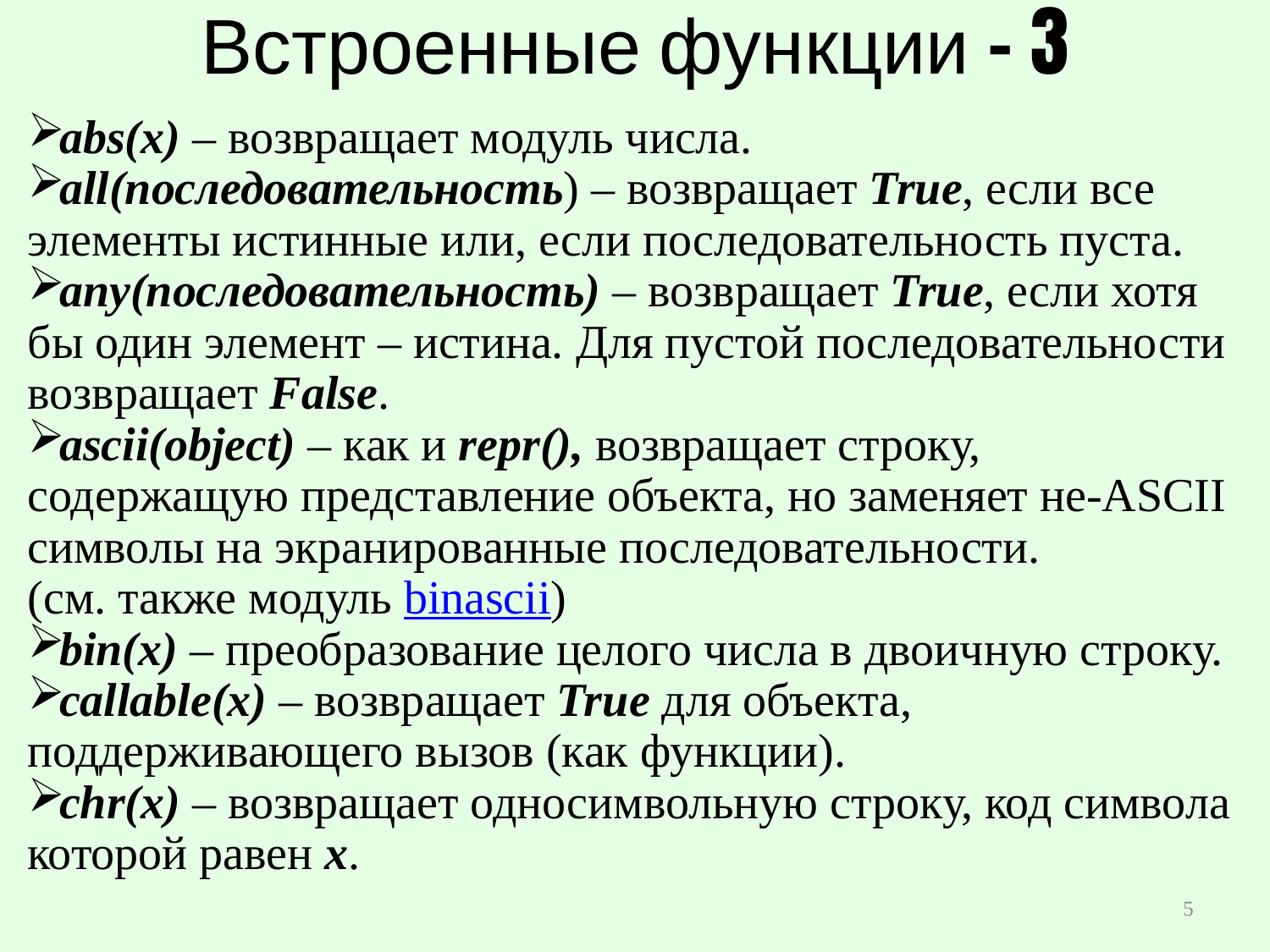

# Встроенные функции – 3
abs(x) – возвращает модуль числа.
all(последовательность) – возвращает True, если все элементы истинные или, если последовательность пуста.
any(последовательность) – возвращает True, если хотя бы один элемент – истина. Для пустой последовательности возвращает False.
ascii(object) – как и repr(), возвращает строку, содержащую представление объекта, но заменяет не-ASCII символы на экранированные последовательности.
(см. также модуль binascii)
bin(x) – преобразование целого числа в двоичную строку.
callable(x) – возвращает True для объекта, поддерживающего вызов (как функции).
chr(x) – возвращает односимвольную строку, код символа которой равен x.

5